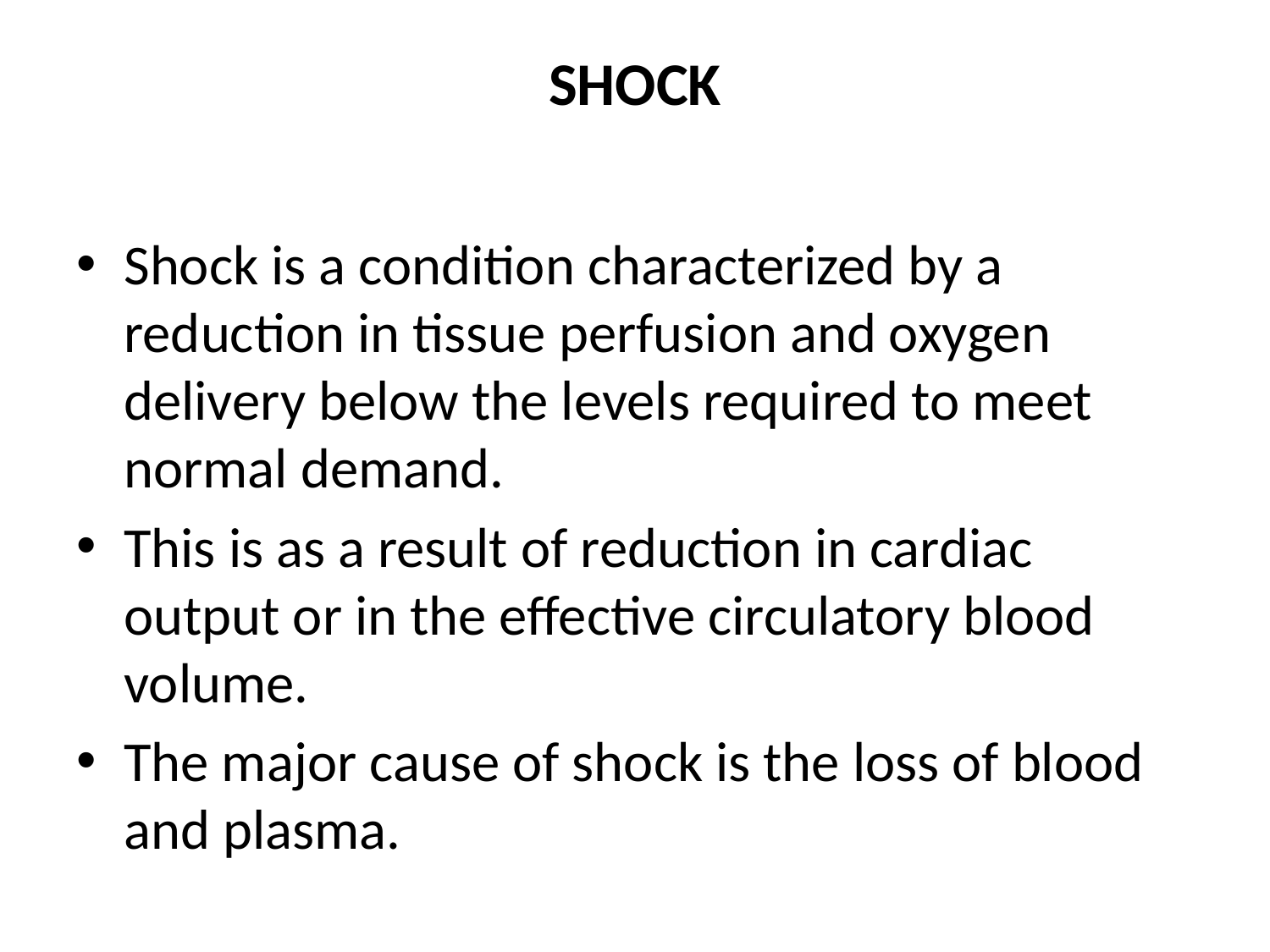

# SHOCK
Shock is a condition characterized by a reduction in tissue perfusion and oxygen delivery below the levels required to meet normal demand.
This is as a result of reduction in cardiac output or in the effective circulatory blood volume.
The major cause of shock is the loss of blood and plasma.